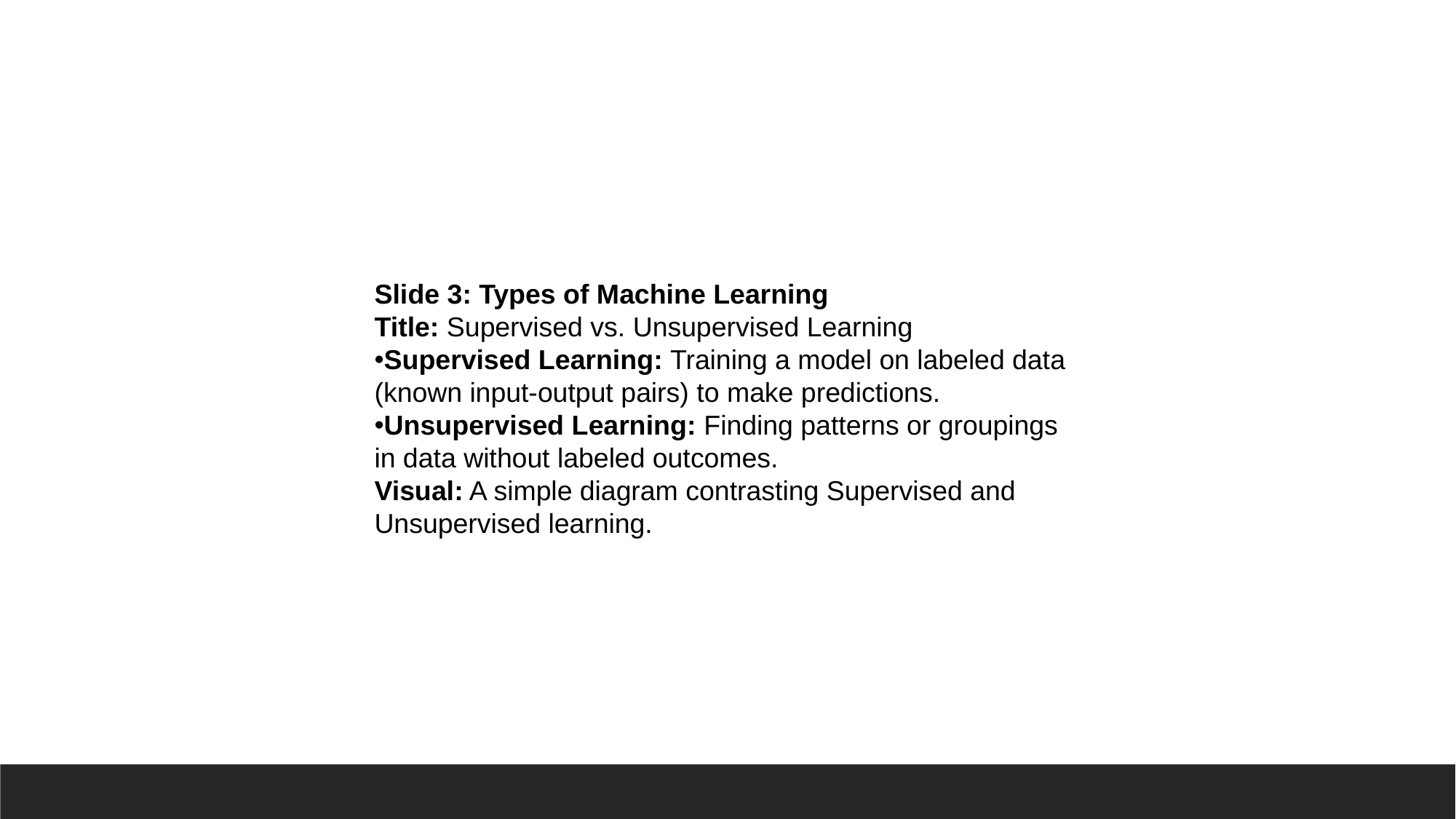

Slide 3: Types of Machine Learning
Title: Supervised vs. Unsupervised Learning
Supervised Learning: Training a model on labeled data (known input-output pairs) to make predictions.
Unsupervised Learning: Finding patterns or groupings in data without labeled outcomes.
Visual: A simple diagram contrasting Supervised and Unsupervised learning.